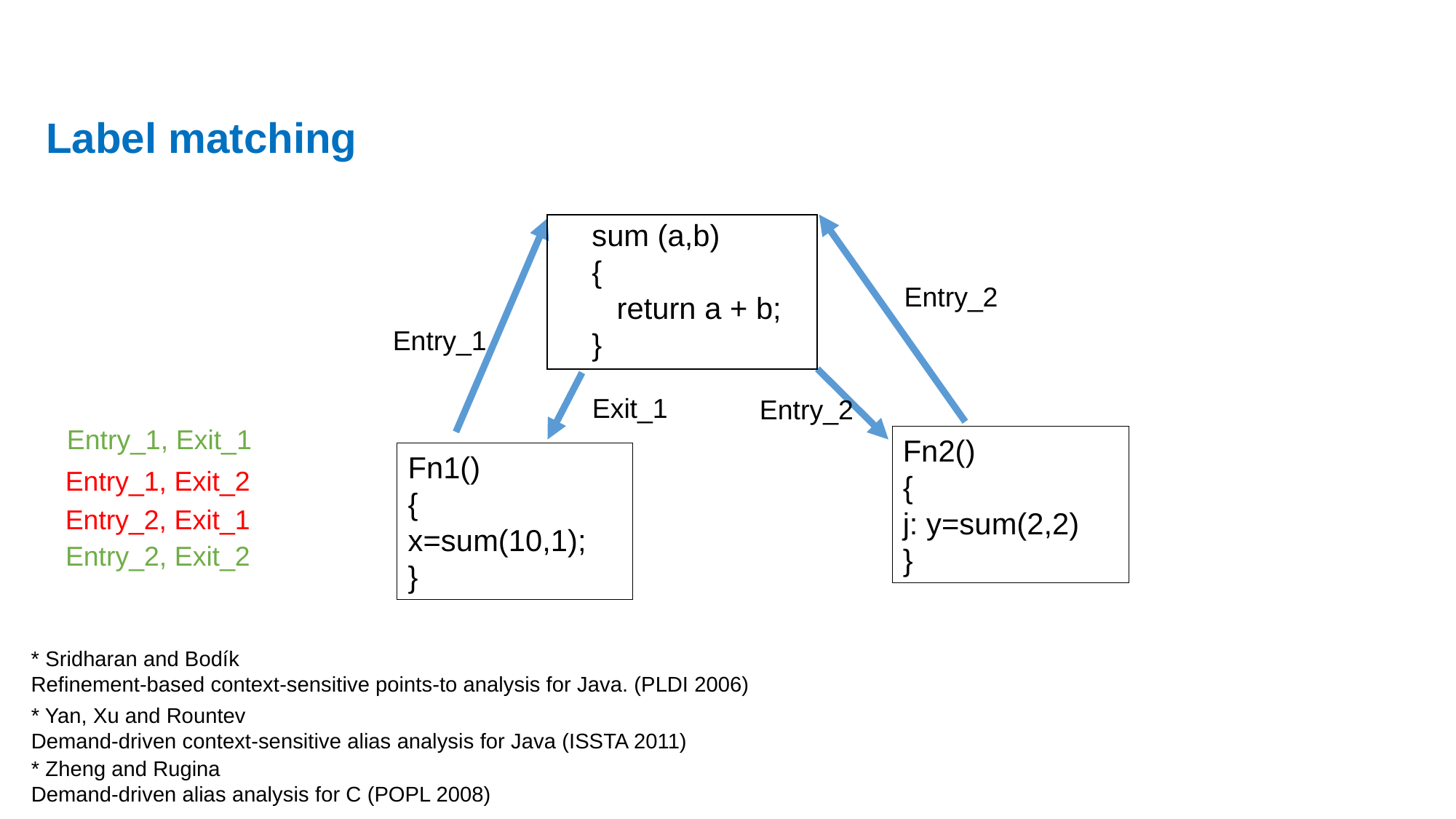

Label matching
sum (a,b)
{
   return a + b;
}

Entry_2
Entry_1
Exit_1
Entry_2
Entry_1, Exit_1
Fn2()
{
j: y=sum(2,2)
}
Fn1()
{
x=sum(10,1);
}
Entry_1, Exit_2
Entry_2, Exit_1
Entry_2, Exit_2
* Sridharan and Bodík
Refinement-based context-sensitive points-to analysis for Java. (PLDI 2006)
* Yan, Xu and Rountev
Demand-driven context-sensitive alias analysis for Java (ISSTA 2011)
* Zheng and Rugina
Demand-driven alias analysis for C (POPL 2008)